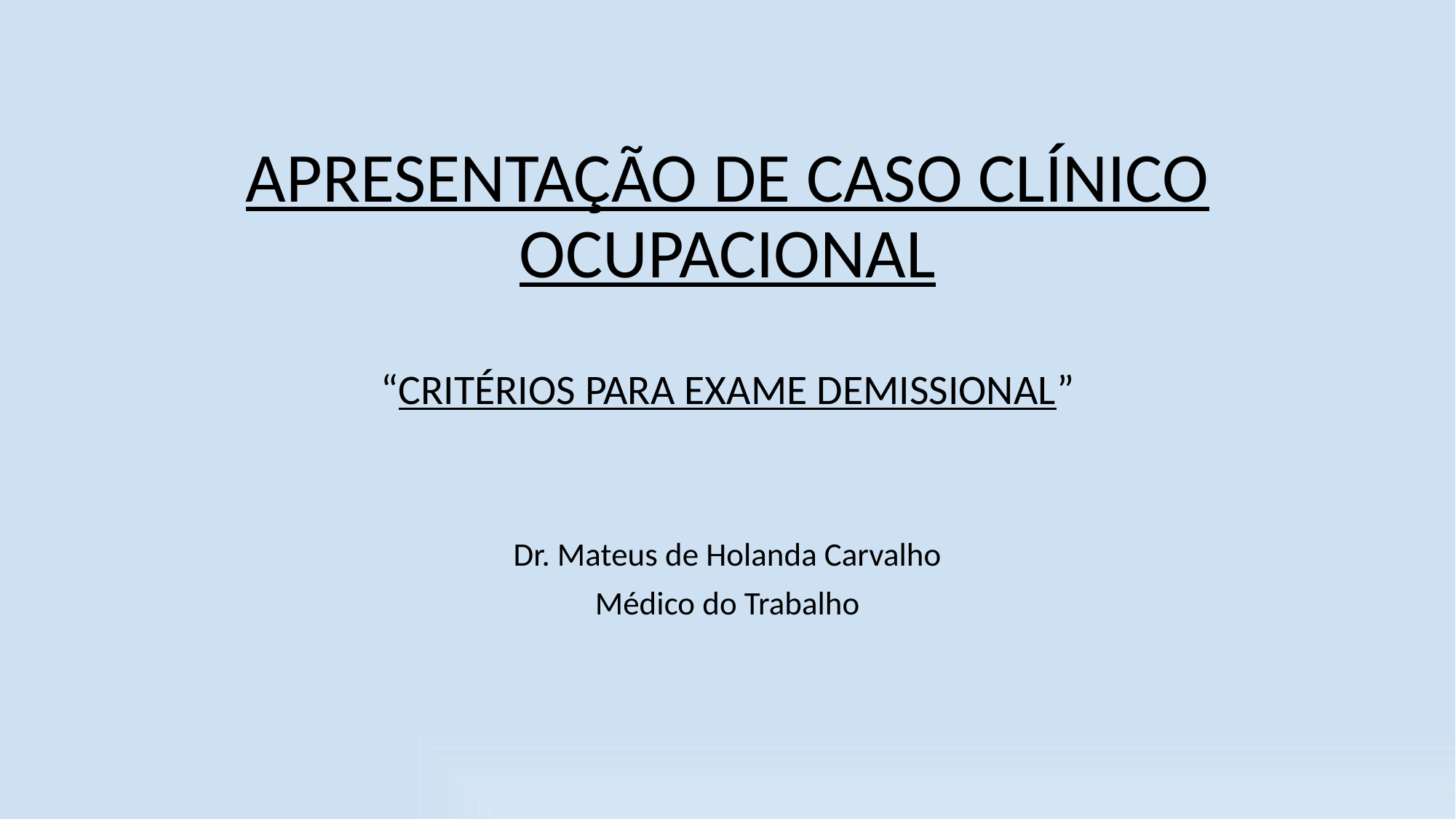

# APRESENTAÇÃO DE CASO CLÍNICO OCUPACIONAL “CRITÉRIOS PARA EXAME DEMISSIONAL”

Dr. Mateus de Holanda Carvalho
Médico do Trabalho